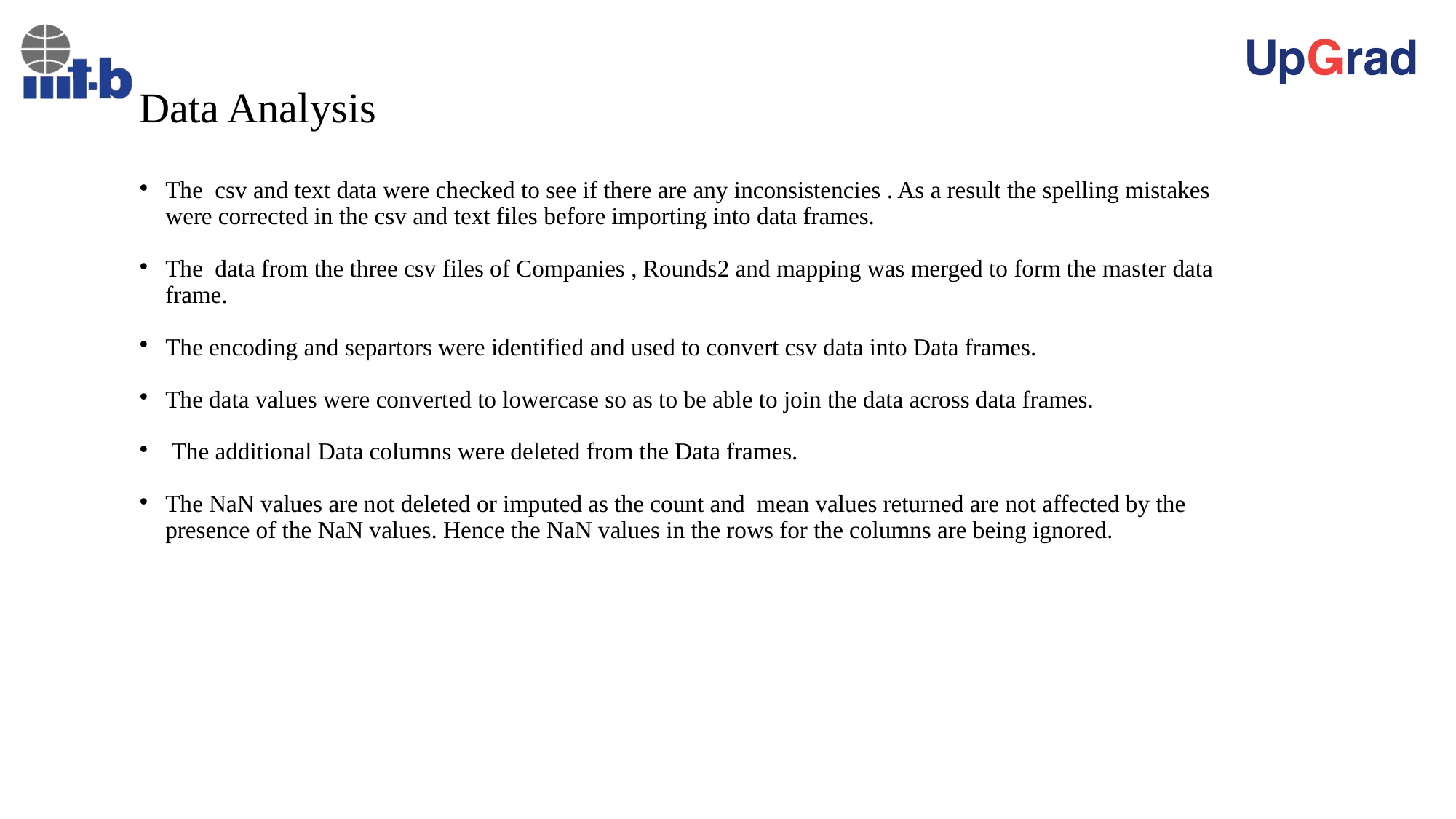

Data Analysis

The  csv and text data were checked to see if there are any inconsistencies . As a result the spelling mistakes were corrected in the csv and text files before importing into data frames.

The  data from the three csv files of Companies , Rounds2 and mapping was merged to form the master data frame.

The encoding and separtors were identified and used to convert csv data into Data frames.

The data values were converted to lowercase so as to be able to join the data across data frames.

 The additional Data columns were deleted from the Data frames.

The NaN values are not deleted or imputed as the count and  mean values returned are not affected by the presence of the NaN values. Hence the NaN values in the rows for the columns are being ignored.